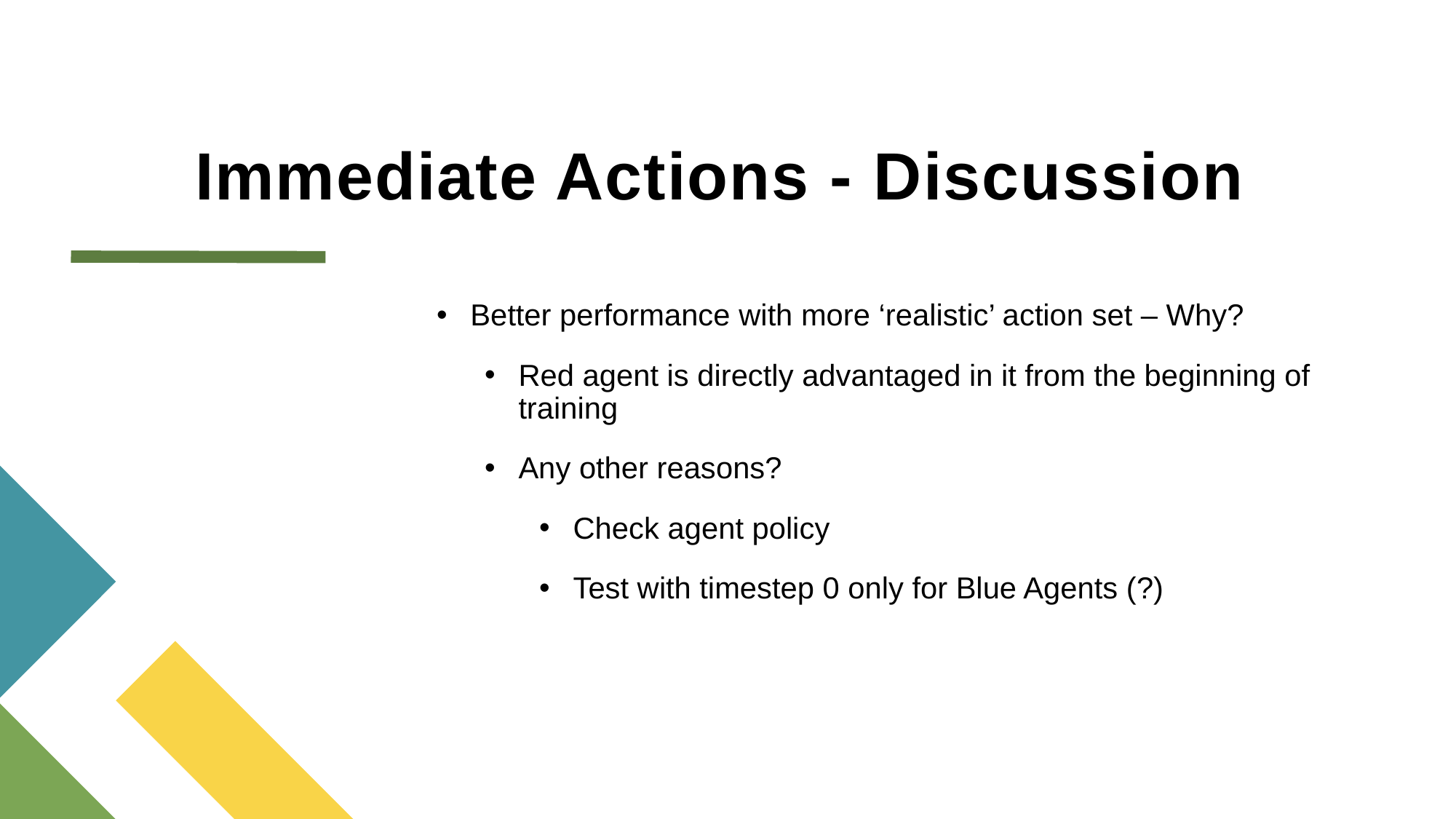

# Immediate Actions - Discussion
Better performance with more ‘realistic’ action set – Why?
Red agent is directly advantaged in it from the beginning of training
Any other reasons?
Check agent policy
Test with timestep 0 only for Blue Agents (?)